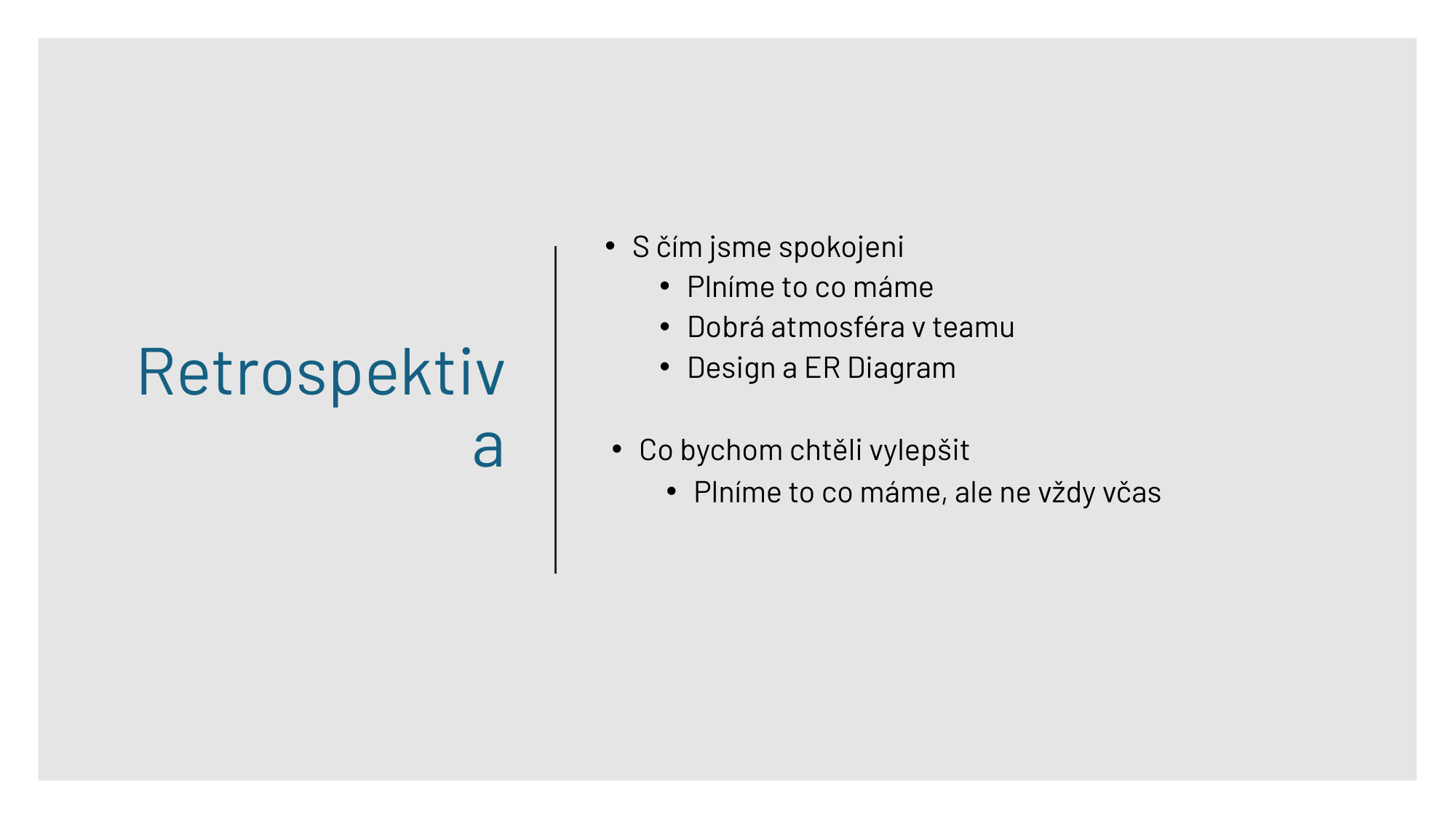

# Retrospektiva
S čím jsme spokojeni
Plníme to co máme
Dobrá atmosféra v teamu
Design a ER Diagram
Co bychom chtěli vylepšit
Plníme to co máme, ale ne vždy včas